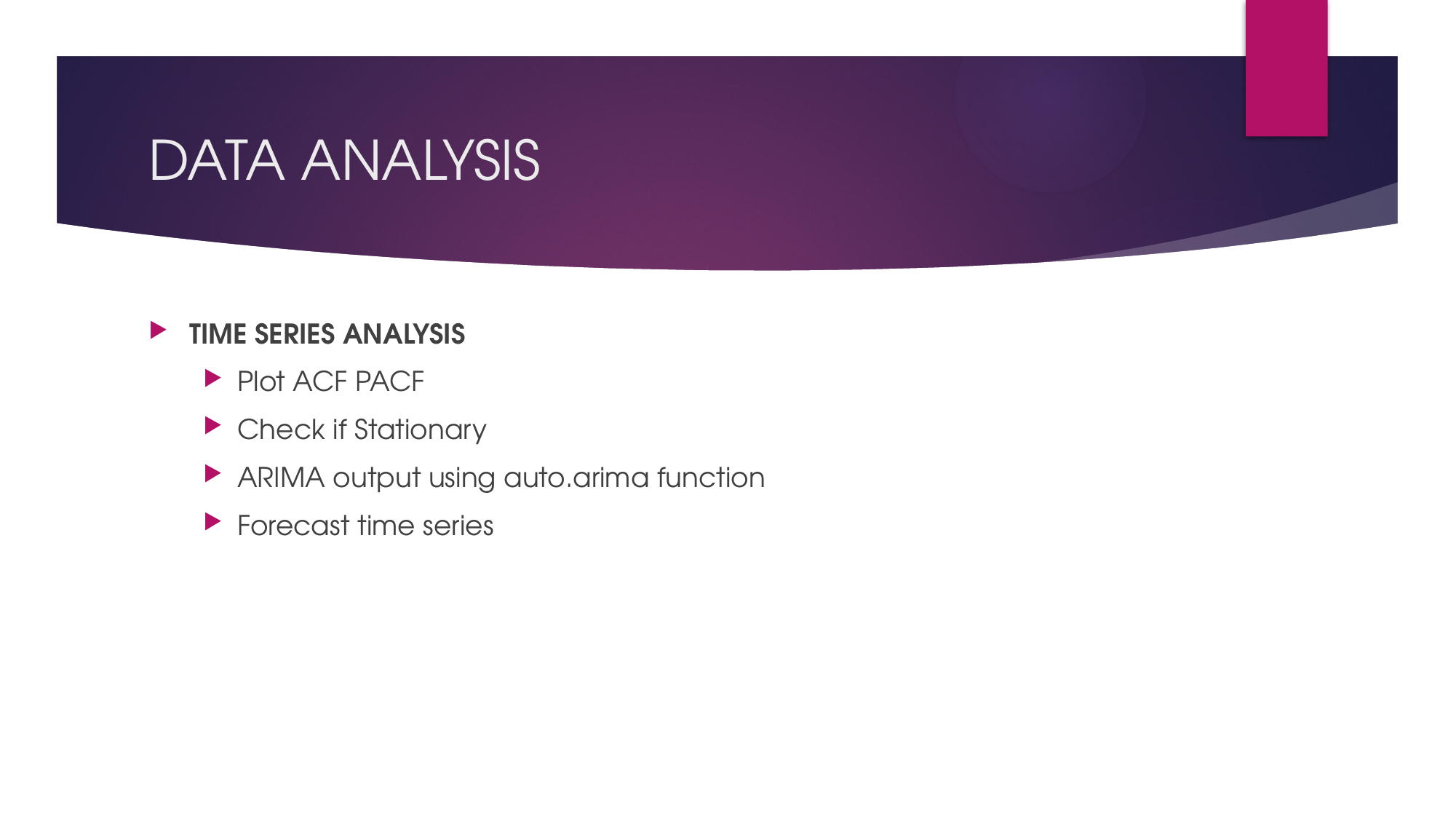

# DATA ANALYSIS
TIME SERIES ANALYSIS
Plot ACF PACF
Check if Stationary
ARIMA output using auto.arima function
Forecast time series